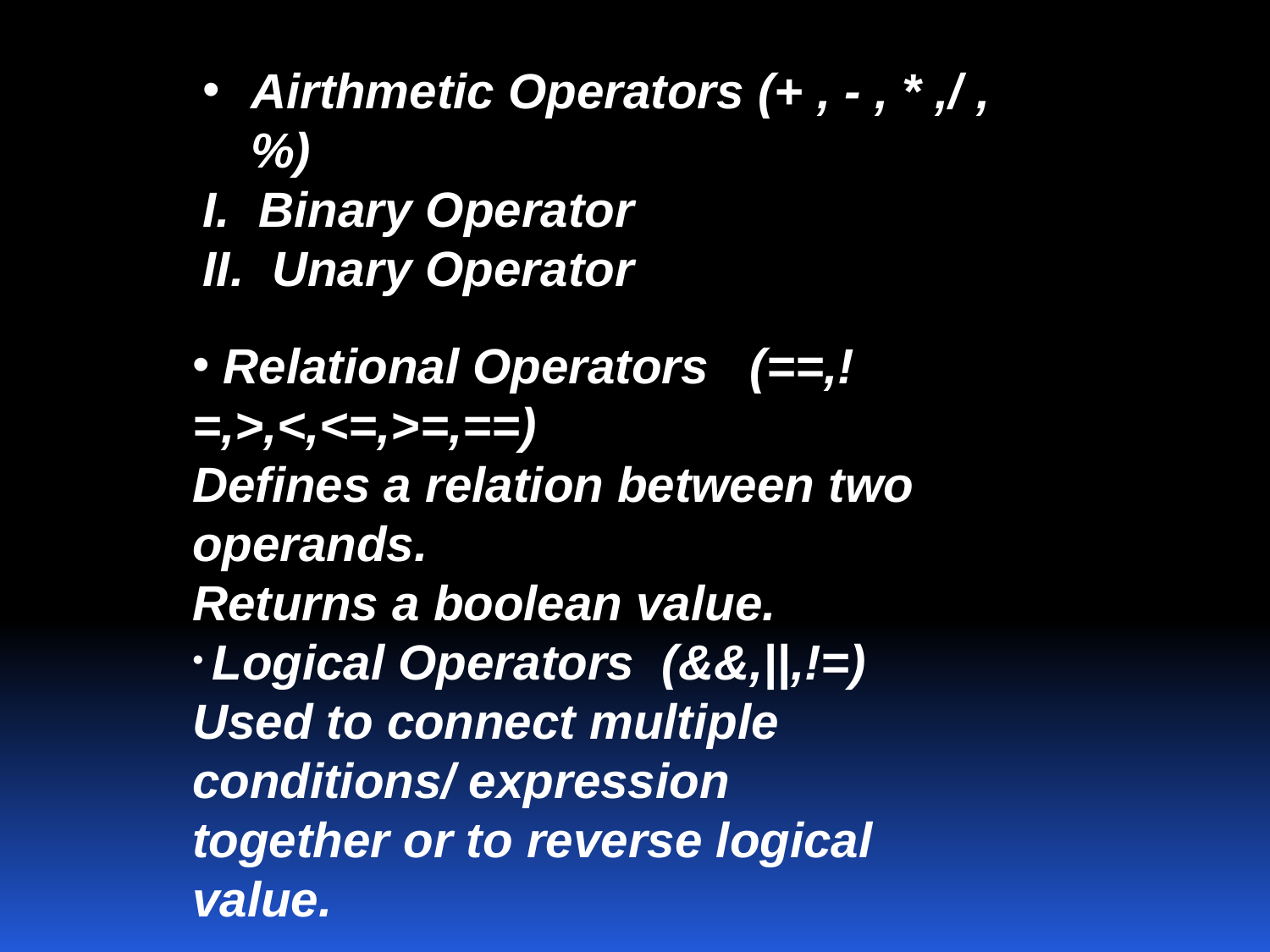

Airthmetic Operators (+ , - , * ,/ , %)
Binary Operator
 Unary Operator

 Relational Operators   (==,!=,>,<,<=,>=,==)
Defines a relation between two operands.
Returns a boolean value.
 Logical Operators  (&&,||,!=)
Used to connect multiple conditions/ expression together or to reverse logical value.